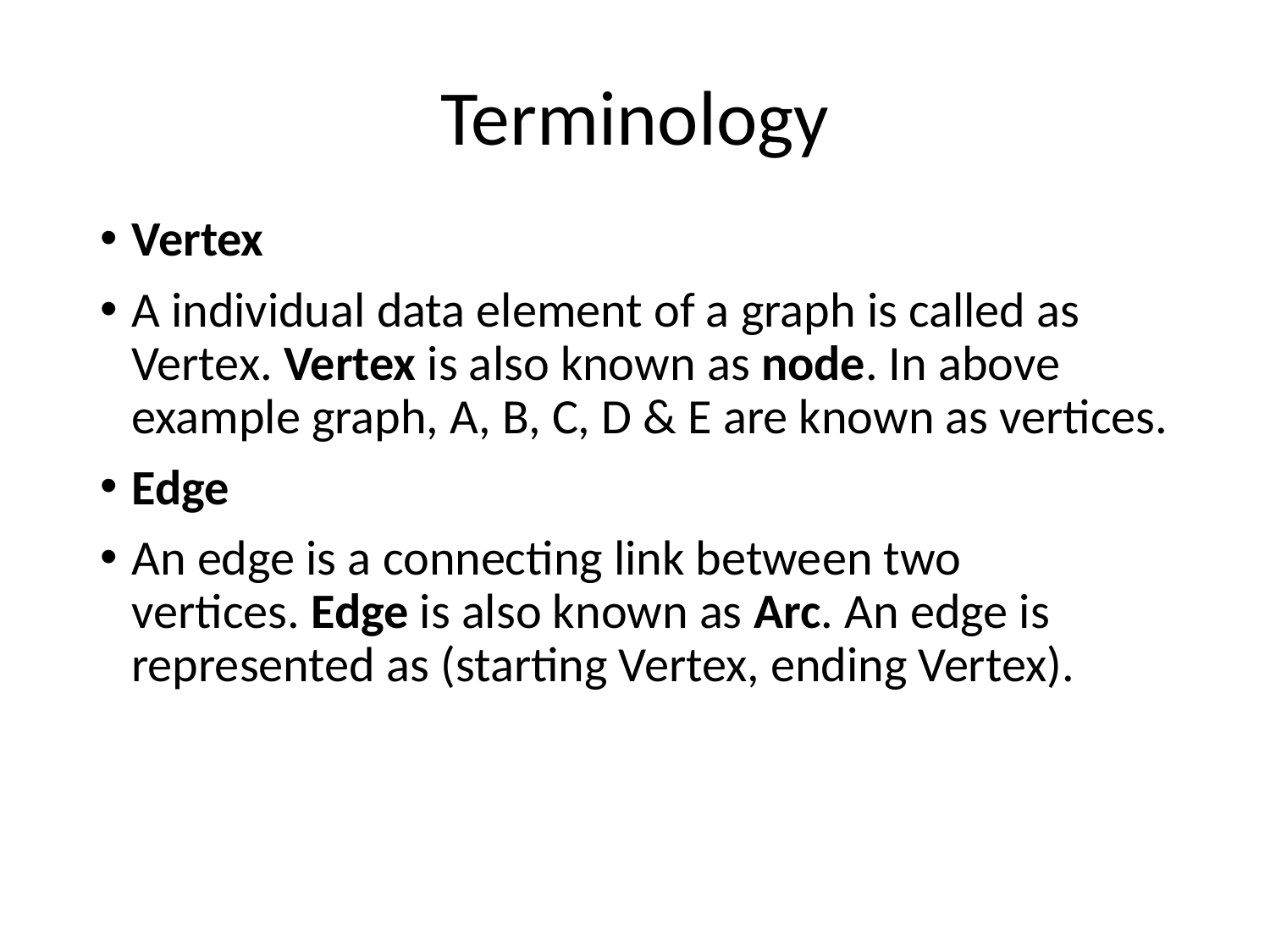

# Terminology
Vertex
A individual data element of a graph is called as Vertex. Vertex is also known as node. In above example graph, A, B, C, D & E are known as vertices.
Edge
An edge is a connecting link between two vertices. Edge is also known as Arc. An edge is represented as (starting Vertex, ending Vertex).